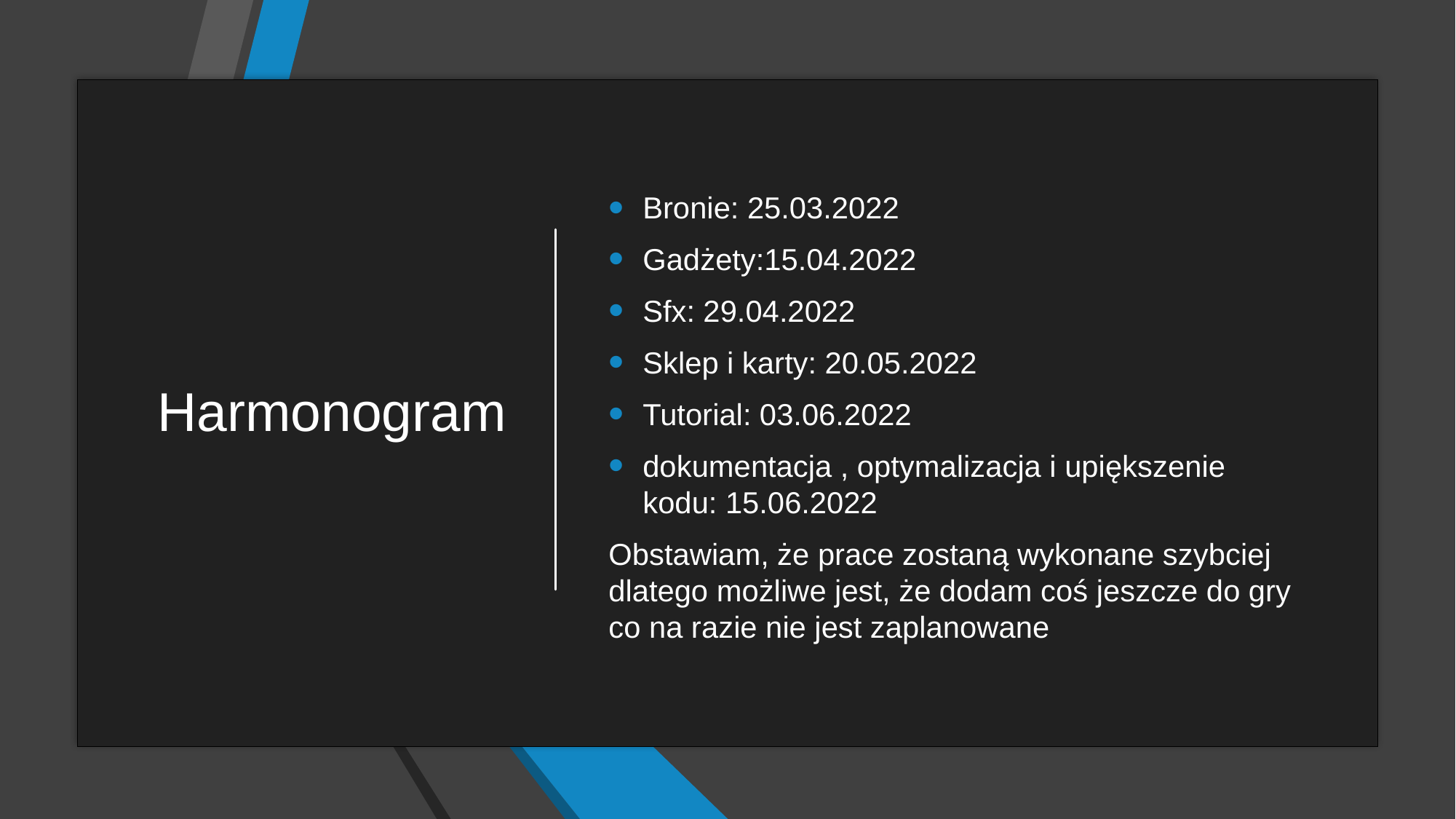

# Harmonogram
Bronie: 25.03.2022
Gadżety:15.04.2022
Sfx: 29.04.2022
Sklep i karty: 20.05.2022
Tutorial: 03.06.2022
dokumentacja , optymalizacja i upiększenie kodu: 15.06.2022
Obstawiam, że prace zostaną wykonane szybciej dlatego możliwe jest, że dodam coś jeszcze do gry co na razie nie jest zaplanowane